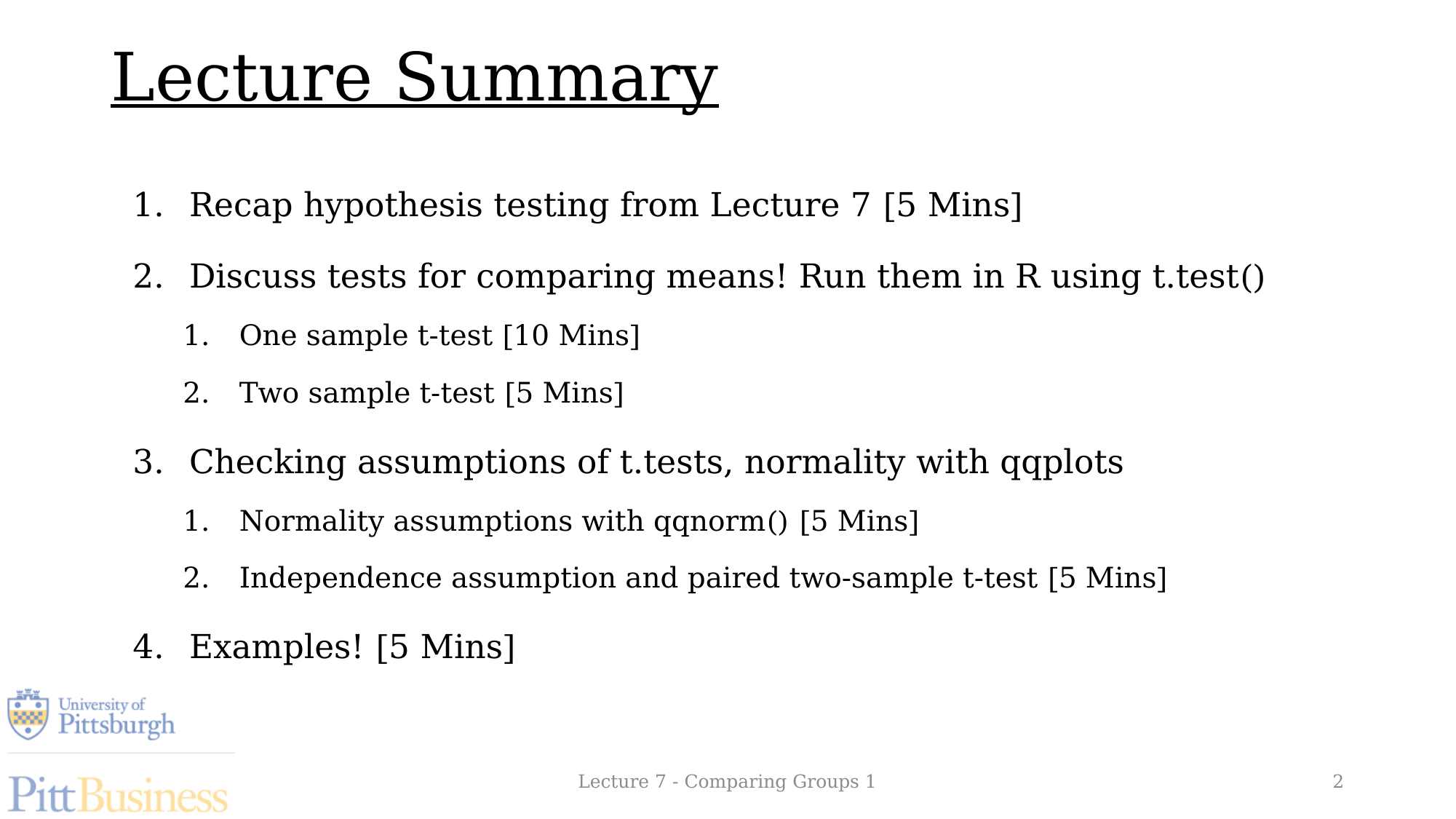

Lecture Summary
Recap hypothesis testing from Lecture 7 [5 Mins]
Discuss tests for comparing means! Run them in R using t.test()
One sample t-test [10 Mins]
Two sample t-test [5 Mins]
Checking assumptions of t.tests, normality with qqplots
Normality assumptions with qqnorm() [5 Mins]
Independence assumption and paired two-sample t-test [5 Mins]
Examples! [5 Mins]

Lecture 7 - Comparing Groups 1
2